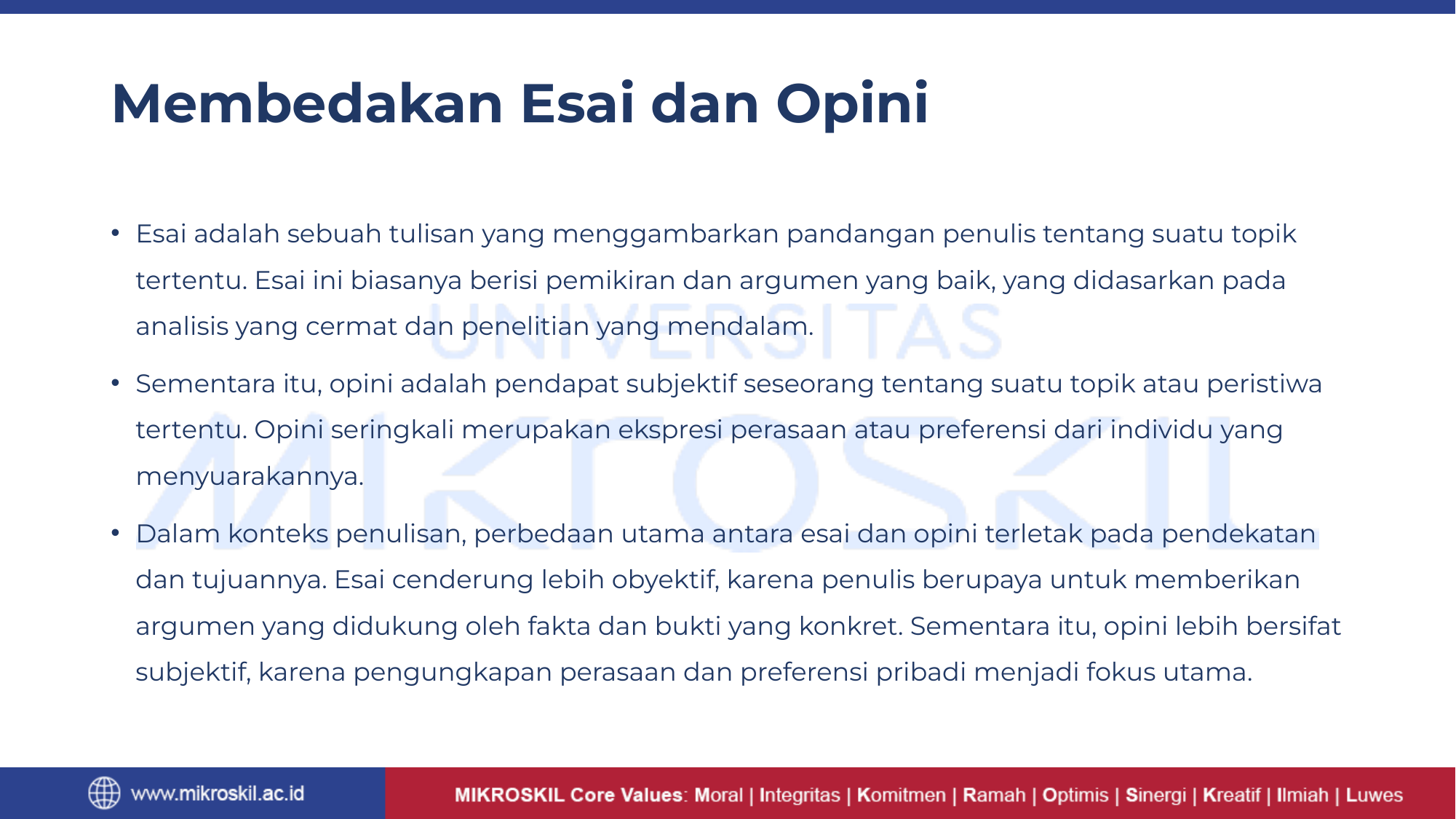

# Membedakan Esai dan Opini
Esai adalah sebuah tulisan yang menggambarkan pandangan penulis tentang suatu topik tertentu. Esai ini biasanya berisi pemikiran dan argumen yang baik, yang didasarkan pada analisis yang cermat dan penelitian yang mendalam.
Sementara itu, opini adalah pendapat subjektif seseorang tentang suatu topik atau peristiwa tertentu. Opini seringkali merupakan ekspresi perasaan atau preferensi dari individu yang menyuarakannya.
Dalam konteks penulisan, perbedaan utama antara esai dan opini terletak pada pendekatan dan tujuannya. Esai cenderung lebih obyektif, karena penulis berupaya untuk memberikan argumen yang didukung oleh fakta dan bukti yang konkret. Sementara itu, opini lebih bersifat subjektif, karena pengungkapan perasaan dan preferensi pribadi menjadi fokus utama.